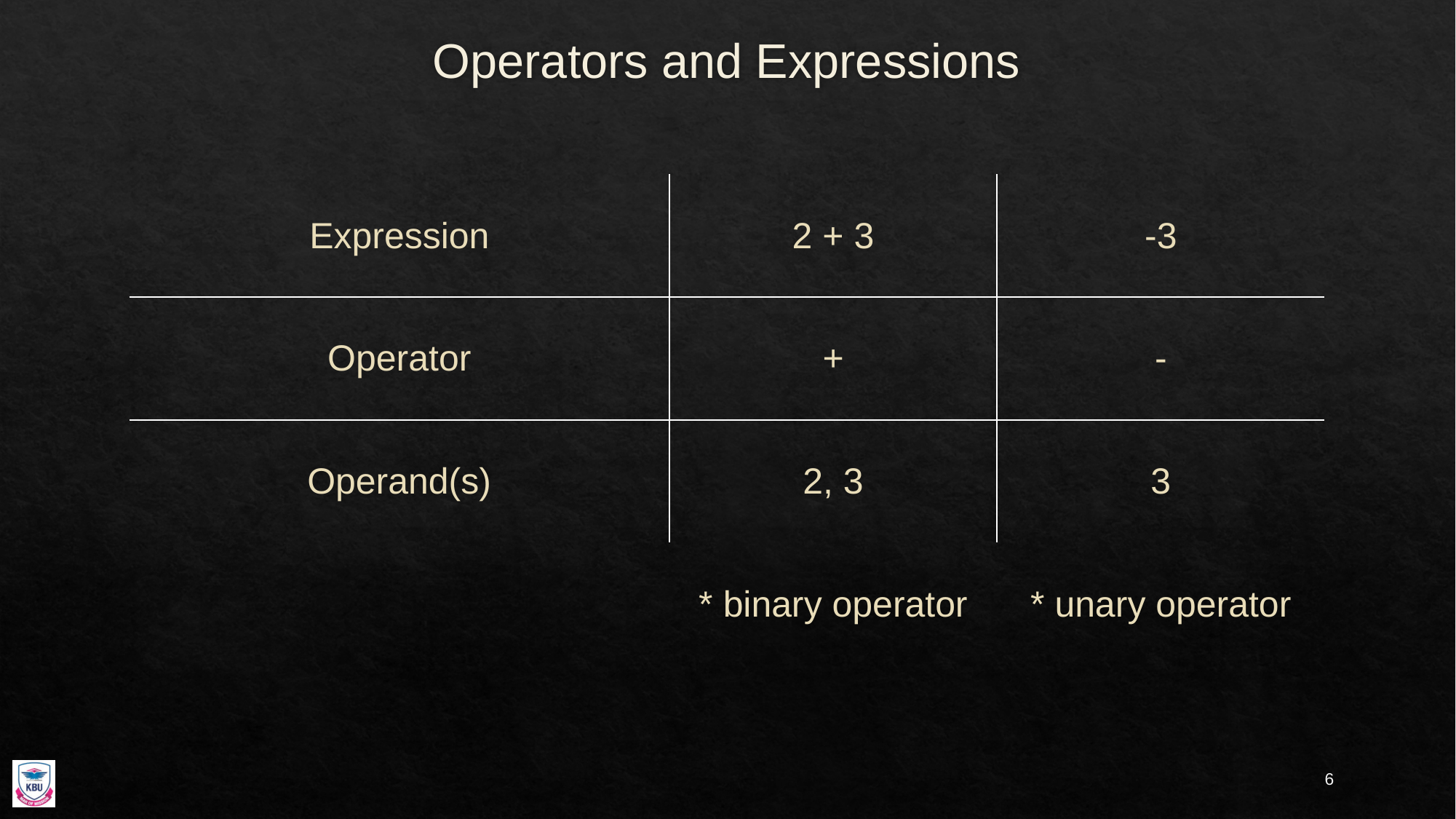

# Operators and Expressions
| Expression | 2 + 3 | -3 |
| --- | --- | --- |
| Operator | + | - |
| Operand(s) | 2, 3 | 3 |
|  | \* binary operator | \* unary operator |
6